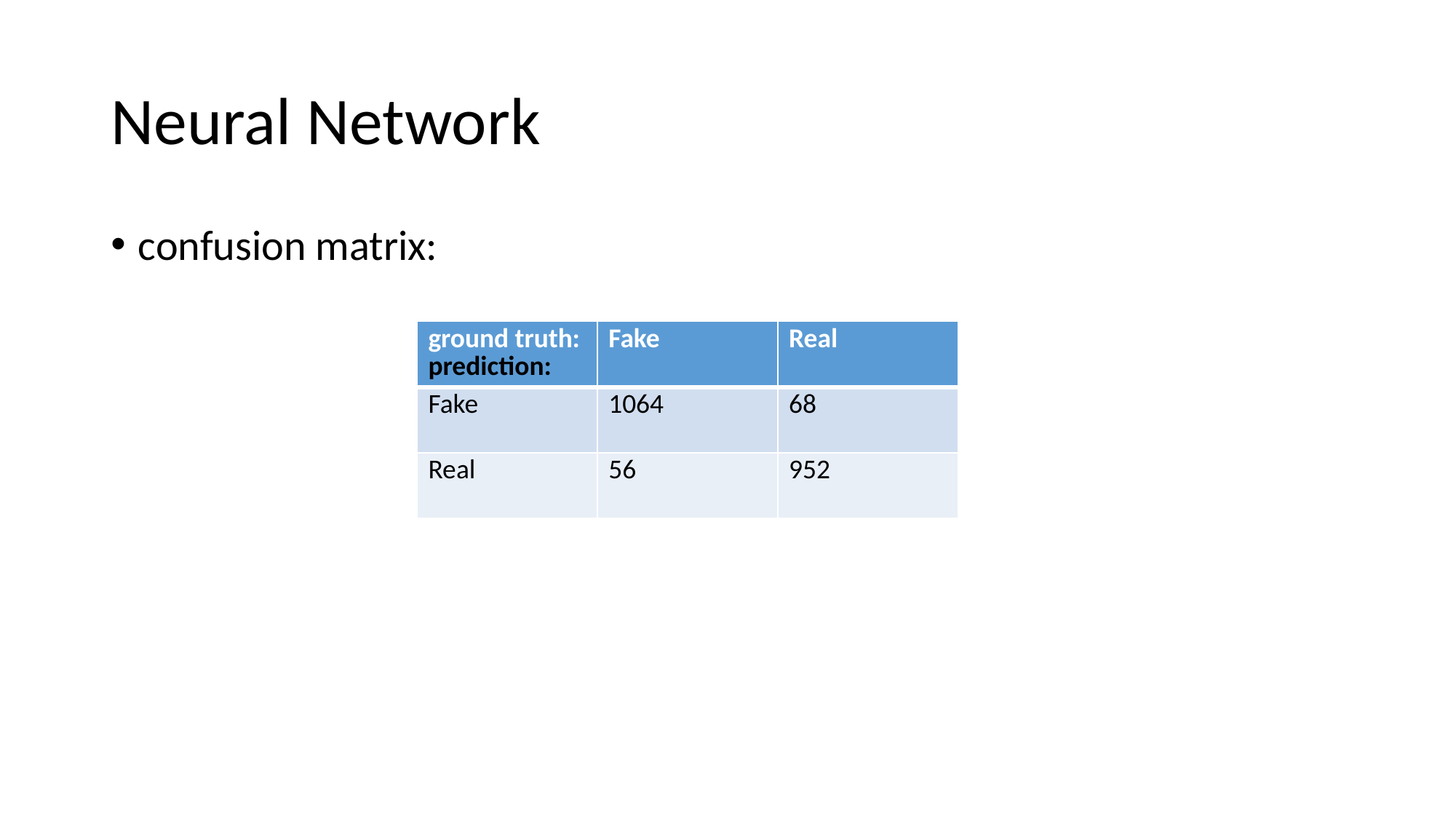

# Neural Network
confusion matrix:

| ground truth: prediction: | Fake | Real |
| --- | --- | --- |
| Fake | 1064 | 68 |
| Real | 56 | 952 |